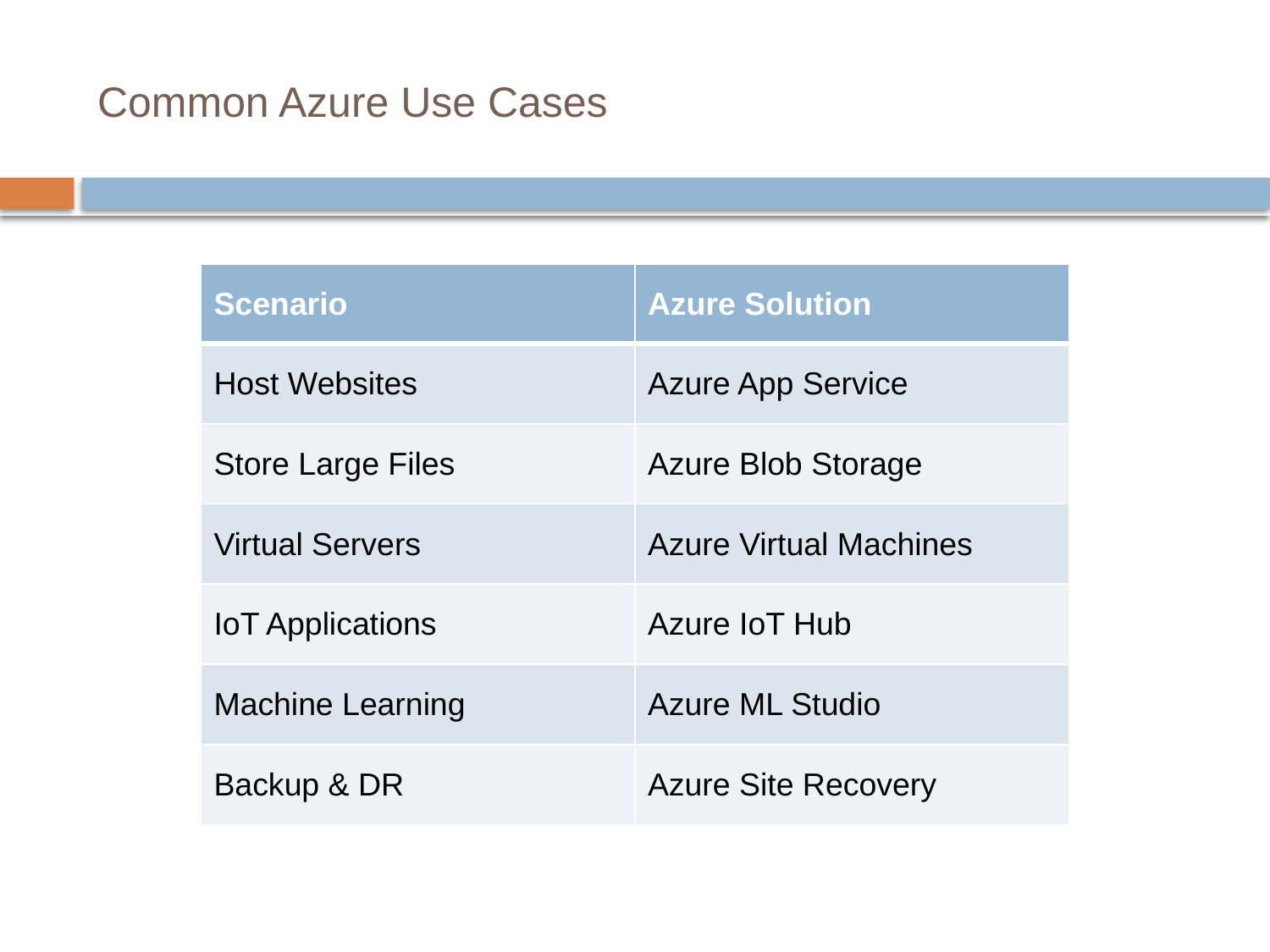

# Common Azure Use Cases
| Scenario | Azure Solution |
| --- | --- |
| Host Websites | Azure App Service |
| Store Large Files | Azure Blob Storage |
| Virtual Servers | Azure Virtual Machines |
| IoT Applications | Azure IoT Hub |
| Machine Learning | Azure ML Studio |
| Backup & DR | Azure Site Recovery |